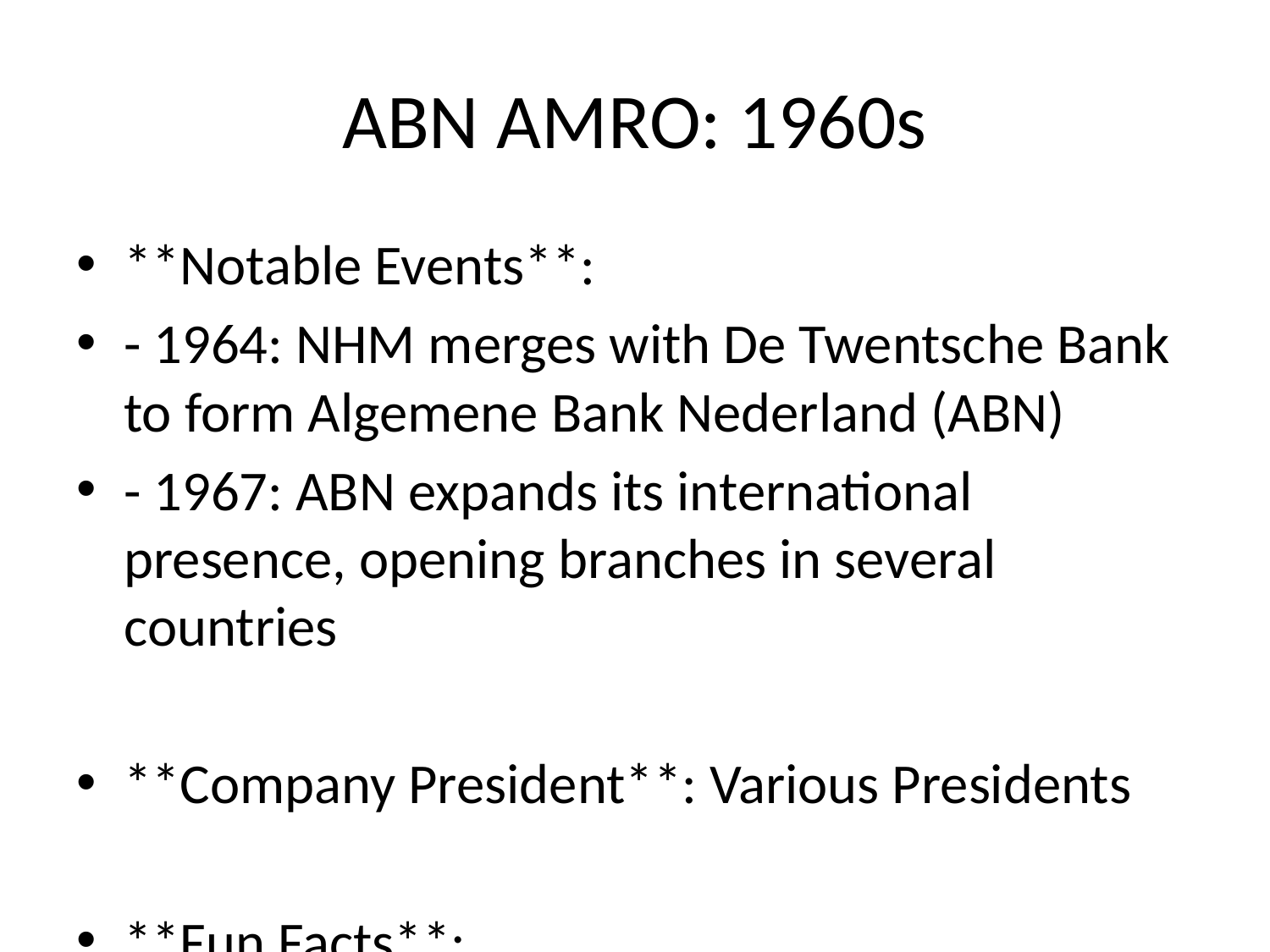

# ABN AMRO: 1960s
**Notable Events**:
- 1964: NHM merges with De Twentsche Bank to form Algemene Bank Nederland (ABN)
- 1967: ABN expands its international presence, opening branches in several countries

**Company President**: Various Presidents

**Fun Facts**:
- The formation of ABN marked a significant consolidation in the Dutch banking industry.